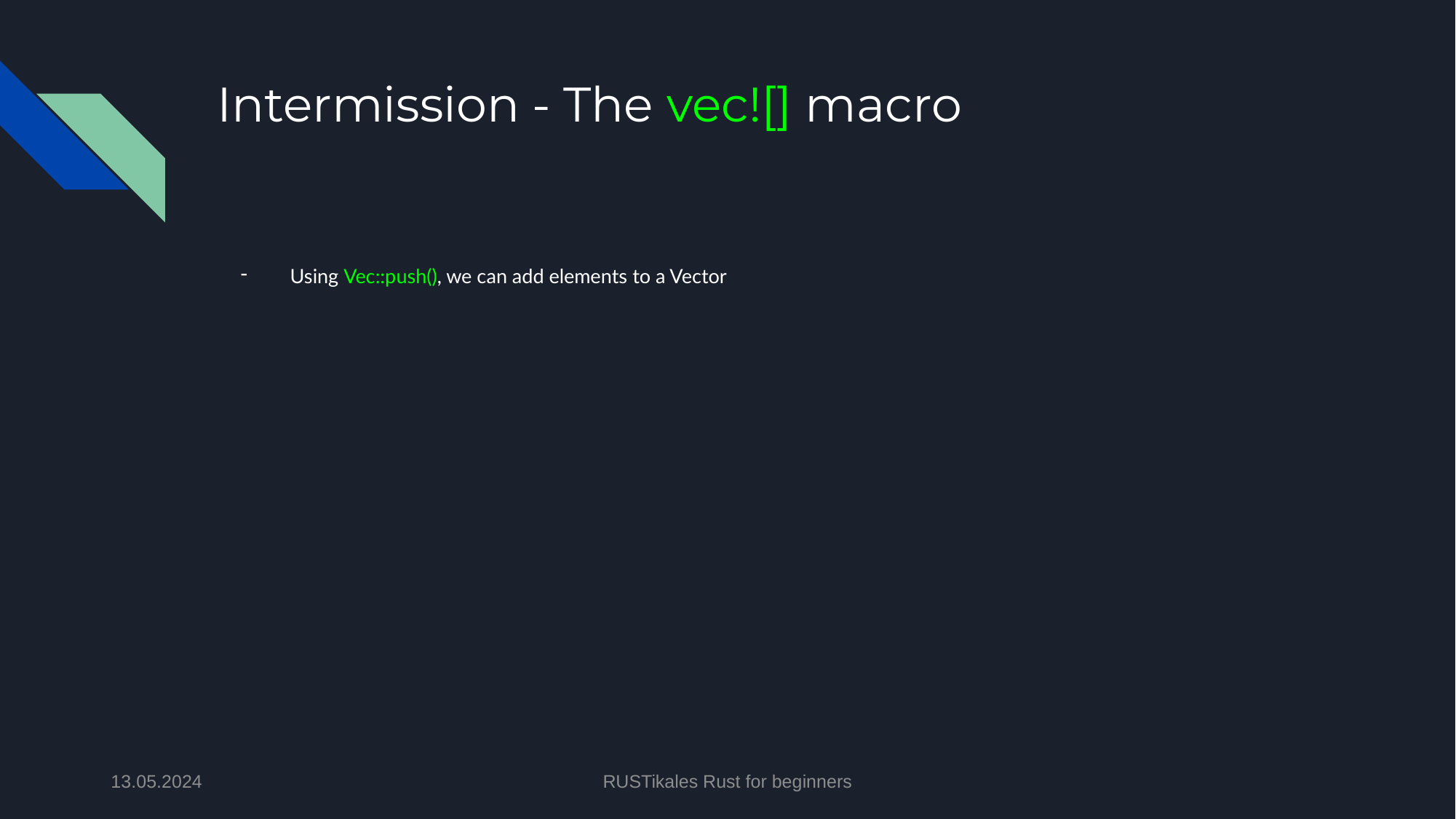

# Intermission - The vec![] macro
Using Vec::push(), we can add elements to a Vector
13.05.2024
RUSTikales Rust for beginners